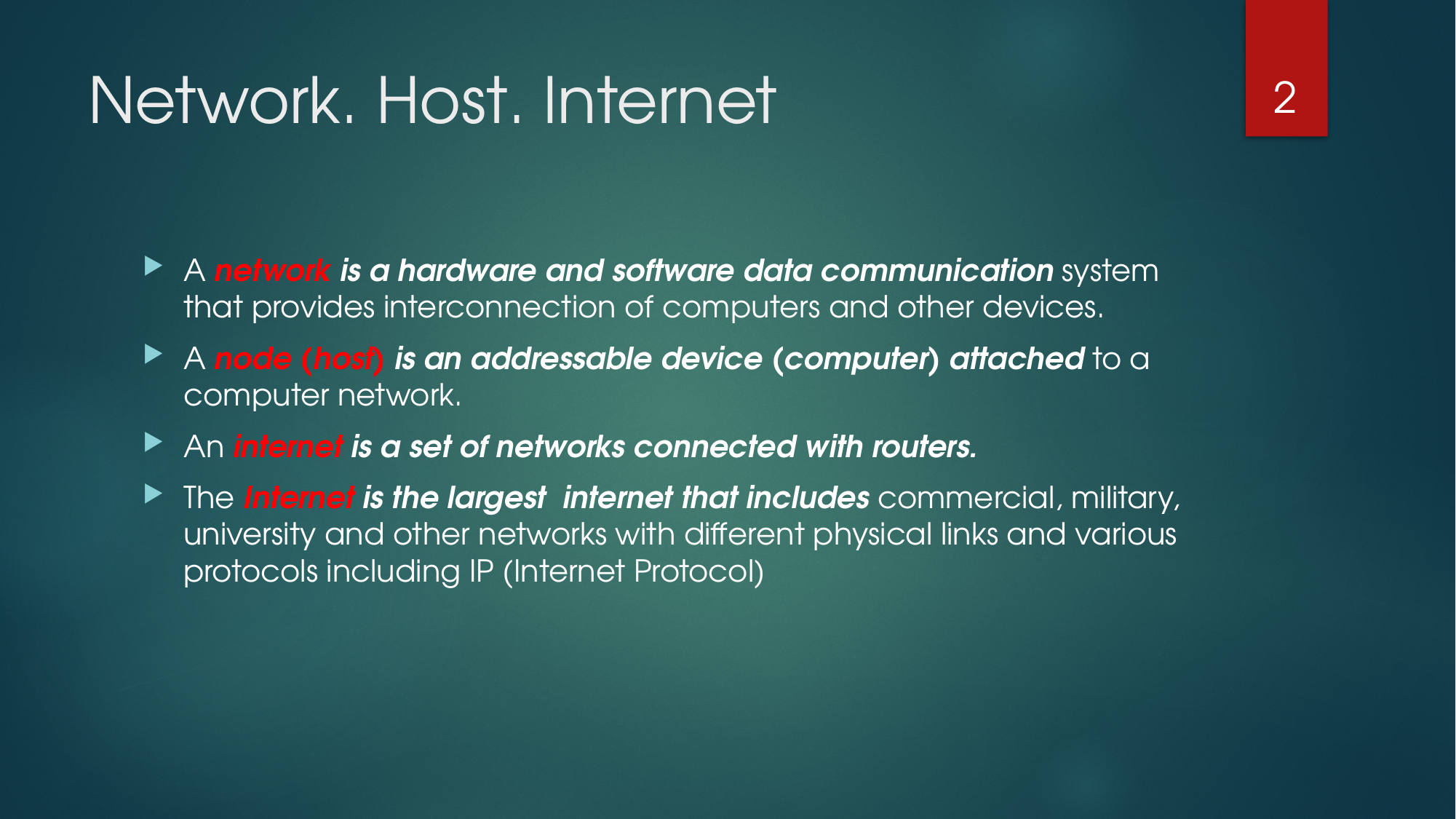

2
# Network. Host. Internet
A network is a hardware and software data communication system that provides interconnection of computers and other devices.
A node (host) is an addressable device (computer) attached to a computer network.
An internet is a set of networks connected with routers.
The Internet is the largest  internet that includes commercial, military, university and other networks with different physical links and various protocols including IP (Internet Protocol)